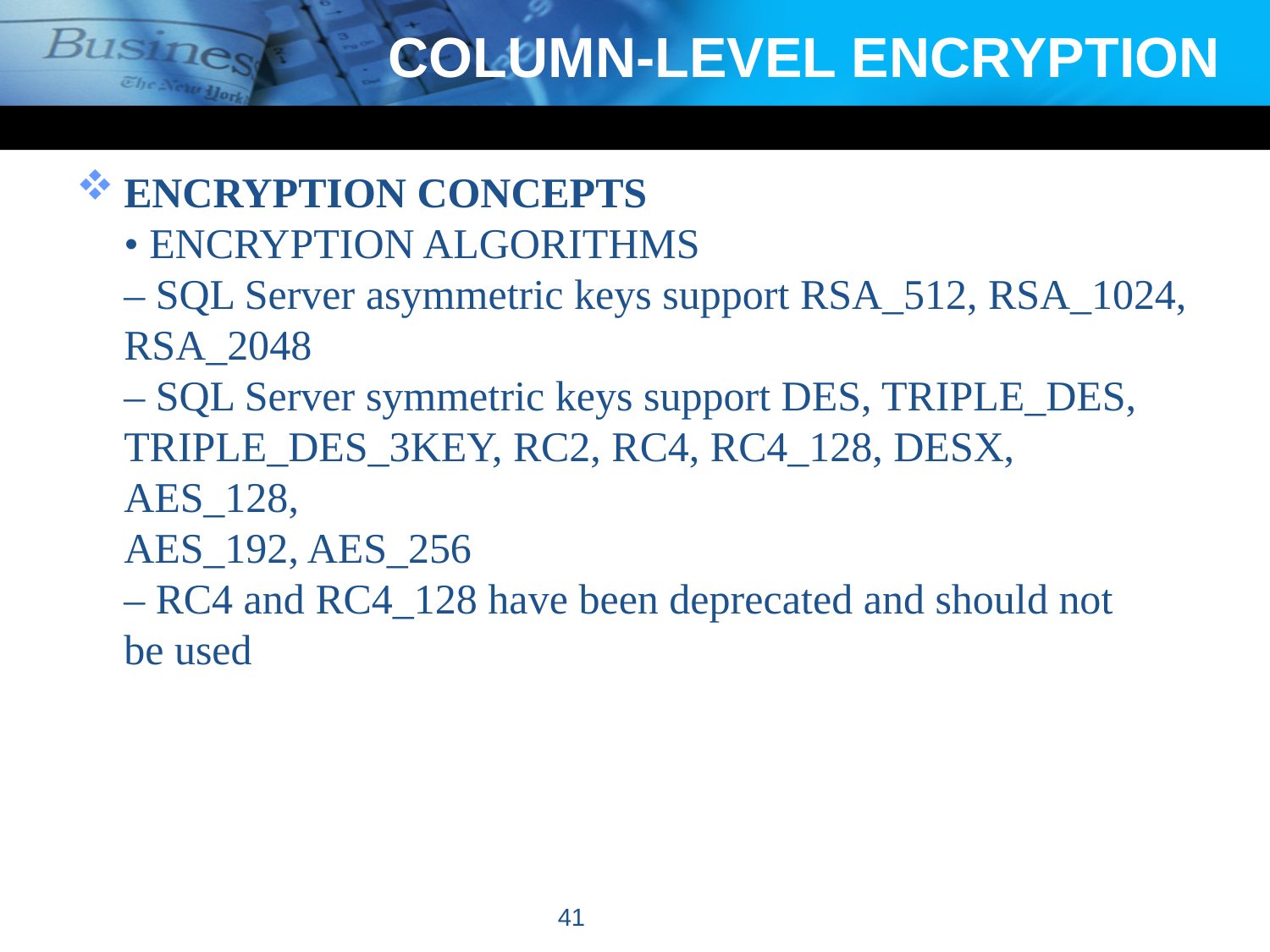

# COLUMN-LEVEL ENCRYPTION
ENCRYPTION CONCEPTS
• ENCRYPTION ALGORITHMS
– SQL Server asymmetric keys support RSA_512, RSA_1024,
RSA_2048
– SQL Server symmetric keys support DES, TRIPLE_DES,
TRIPLE_DES_3KEY, RC2, RC4, RC4_128, DESX, AES_128,
AES_192, AES_256
– RC4 and RC4_128 have been deprecated and should not
be used
41